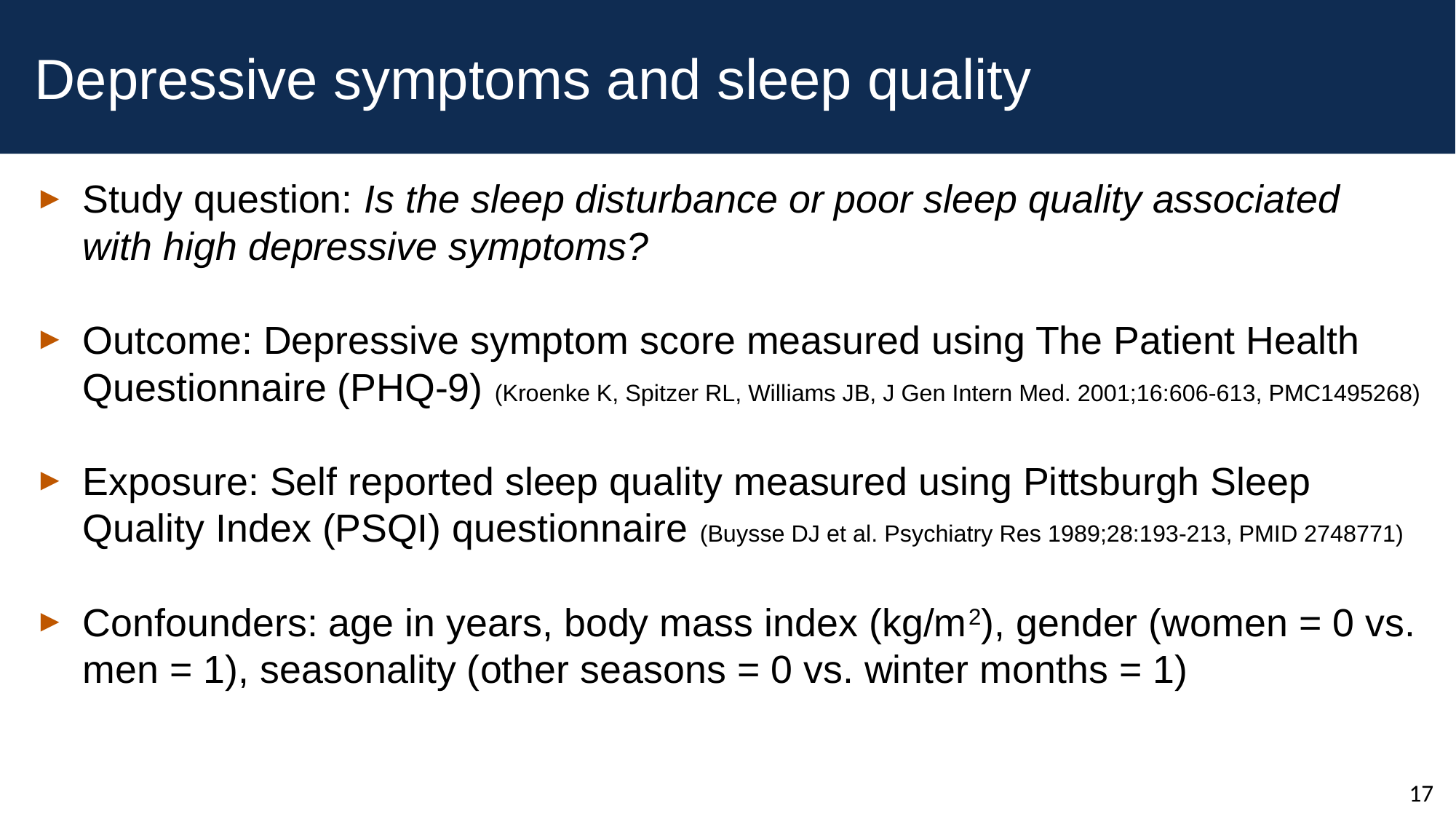

# Depressive symptoms and sleep quality
Study question: Is the sleep disturbance or poor sleep quality associated with high depressive symptoms?
Outcome: Depressive symptom score measured using The Patient Health Questionnaire (PHQ-9) (Kroenke K, Spitzer RL, Williams JB, J Gen Intern Med. 2001;16:606-613, PMC1495268)
Exposure: Self reported sleep quality measured using Pittsburgh Sleep Quality Index (PSQI) questionnaire (Buysse DJ et al. Psychiatry Res 1989;28:193-213, PMID 2748771)
Confounders: age in years, body mass index (kg/m2), gender (women = 0 vs. men = 1), seasonality (other seasons = 0 vs. winter months = 1)